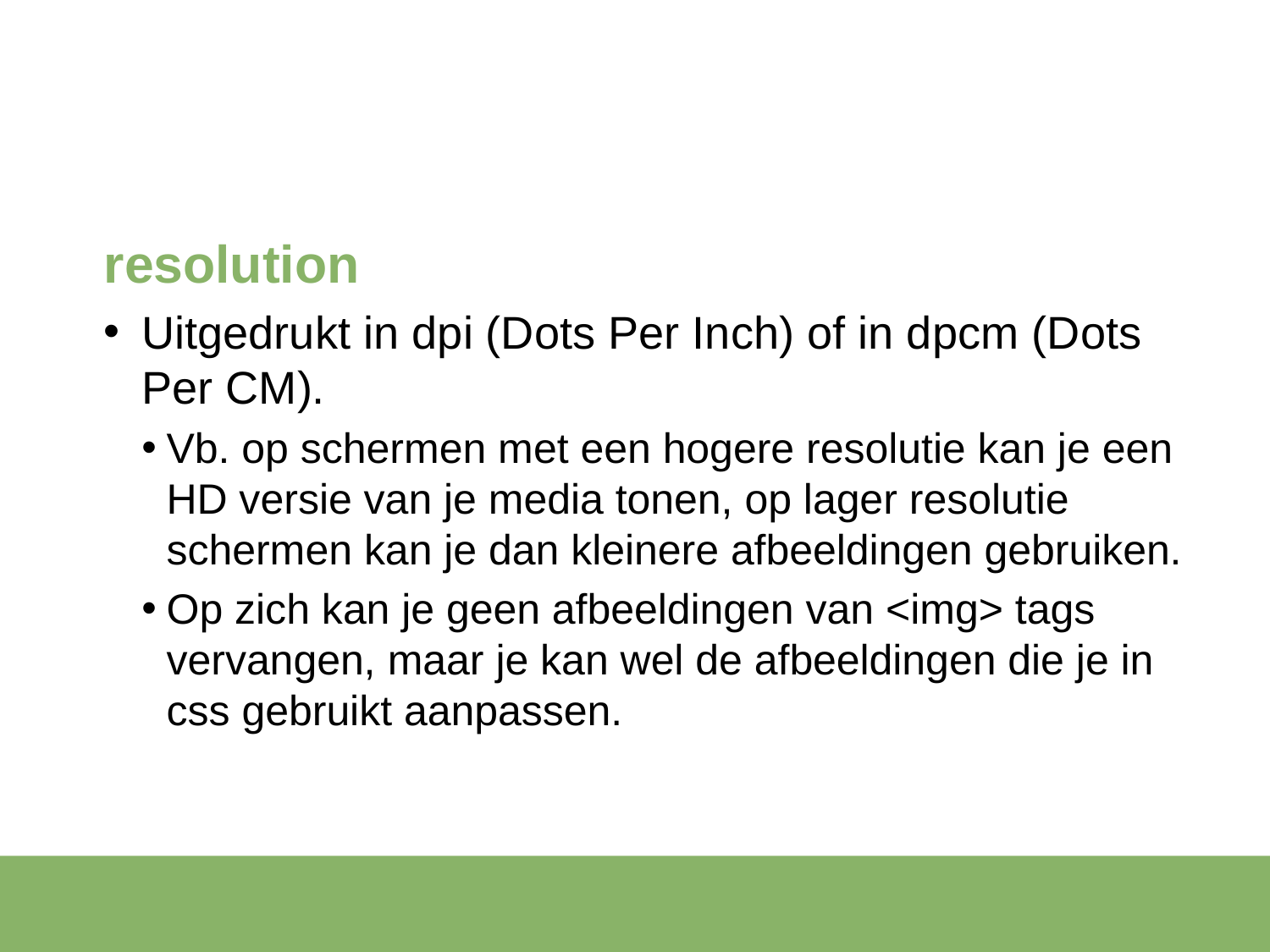

#
resolution
Uitgedrukt in dpi (Dots Per Inch) of in dpcm (Dots Per CM).
Vb. op schermen met een hogere resolutie kan je een HD versie van je media tonen, op lager resolutie schermen kan je dan kleinere afbeeldingen gebruiken.
Op zich kan je geen afbeeldingen van <img> tags vervangen, maar je kan wel de afbeeldingen die je in css gebruikt aanpassen.